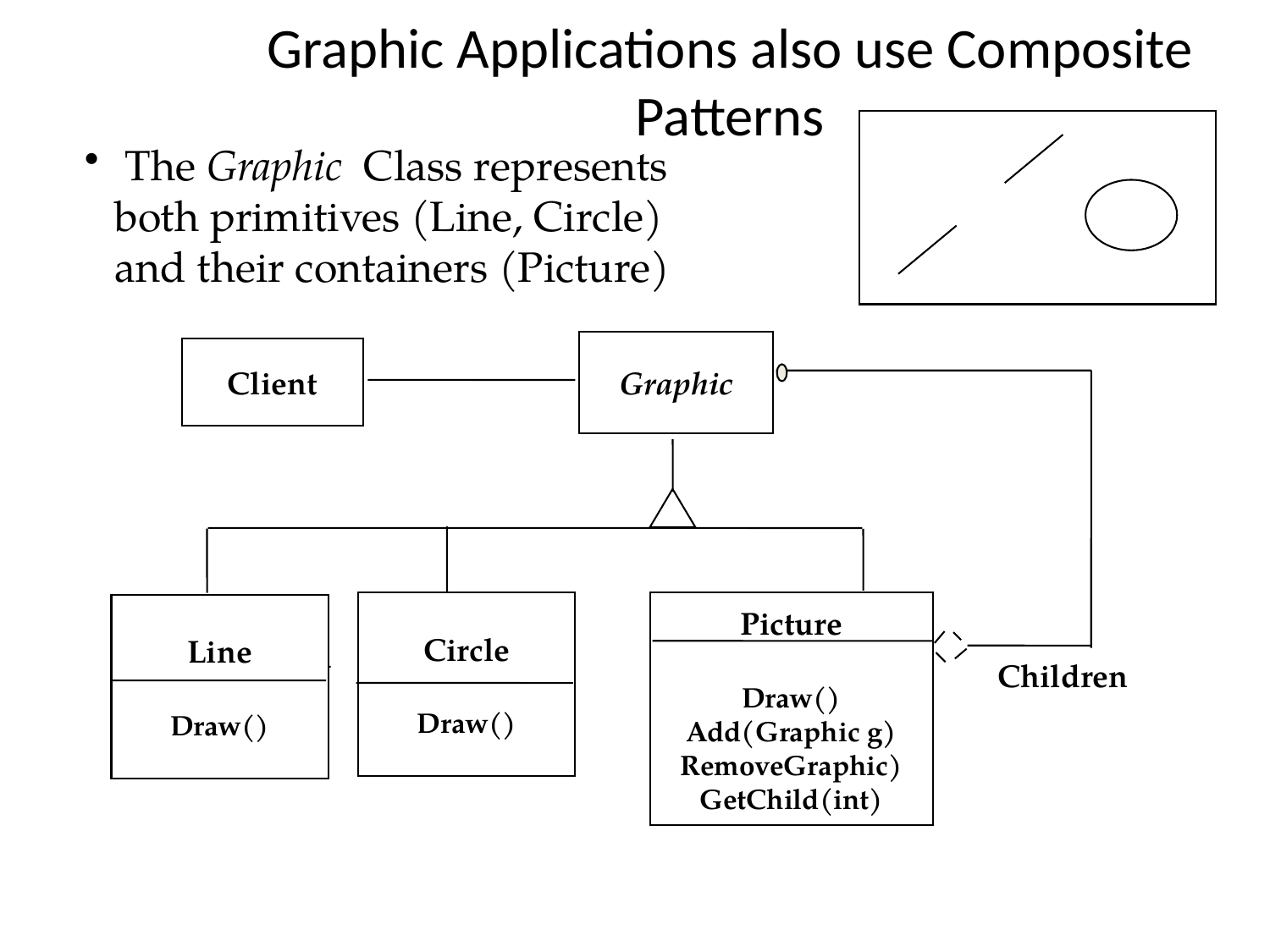

Graphic Applications also use Composite Patterns

 The Graphic  Class represents both primitives (Line, Circle) and their containers (Picture)

Graphic
Client

Circle

Draw()
Picture

Draw()
Add(Graphic g)
RemoveGraphic)
GetChild(int)
Line

Draw()

Children